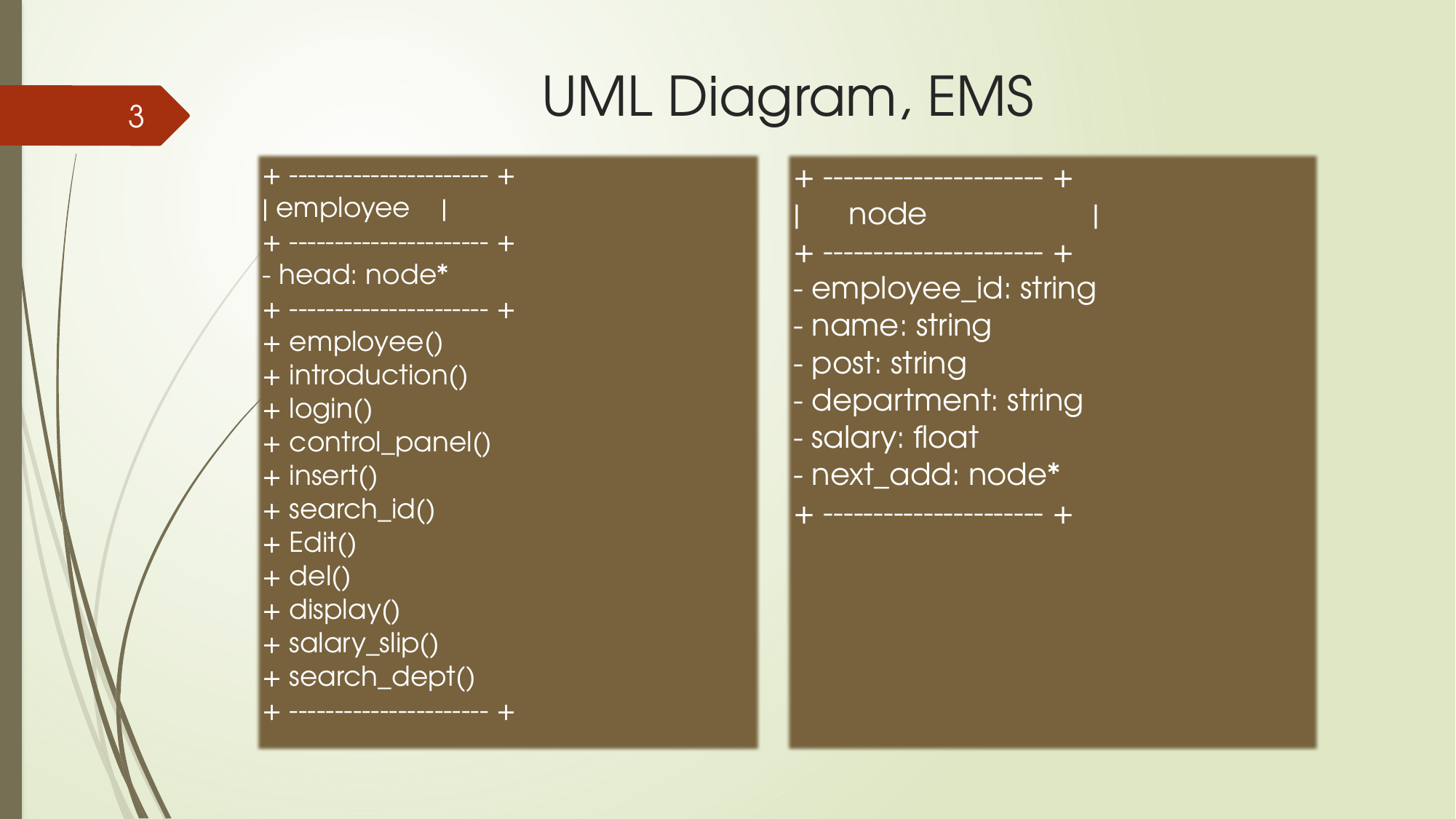

# UML Diagram, EMS
3
+ ---------------------- +
|	employee    |
+ ---------------------- +
- head: node*
+ ---------------------- +
+ employee()
+ introduction()
+ login()
+ control_panel()
+ insert()
+ search_id()
+ Edit()
+ del()
+ display()
+ salary_slip()
+ search_dept()
+ ---------------------- +

+ ---------------------- +
|	     node	        |
+ ---------------------- +
- employee_id: string
- name: string
- post: string
- department: string
- salary: float
- next_add: node*
+ ---------------------- +